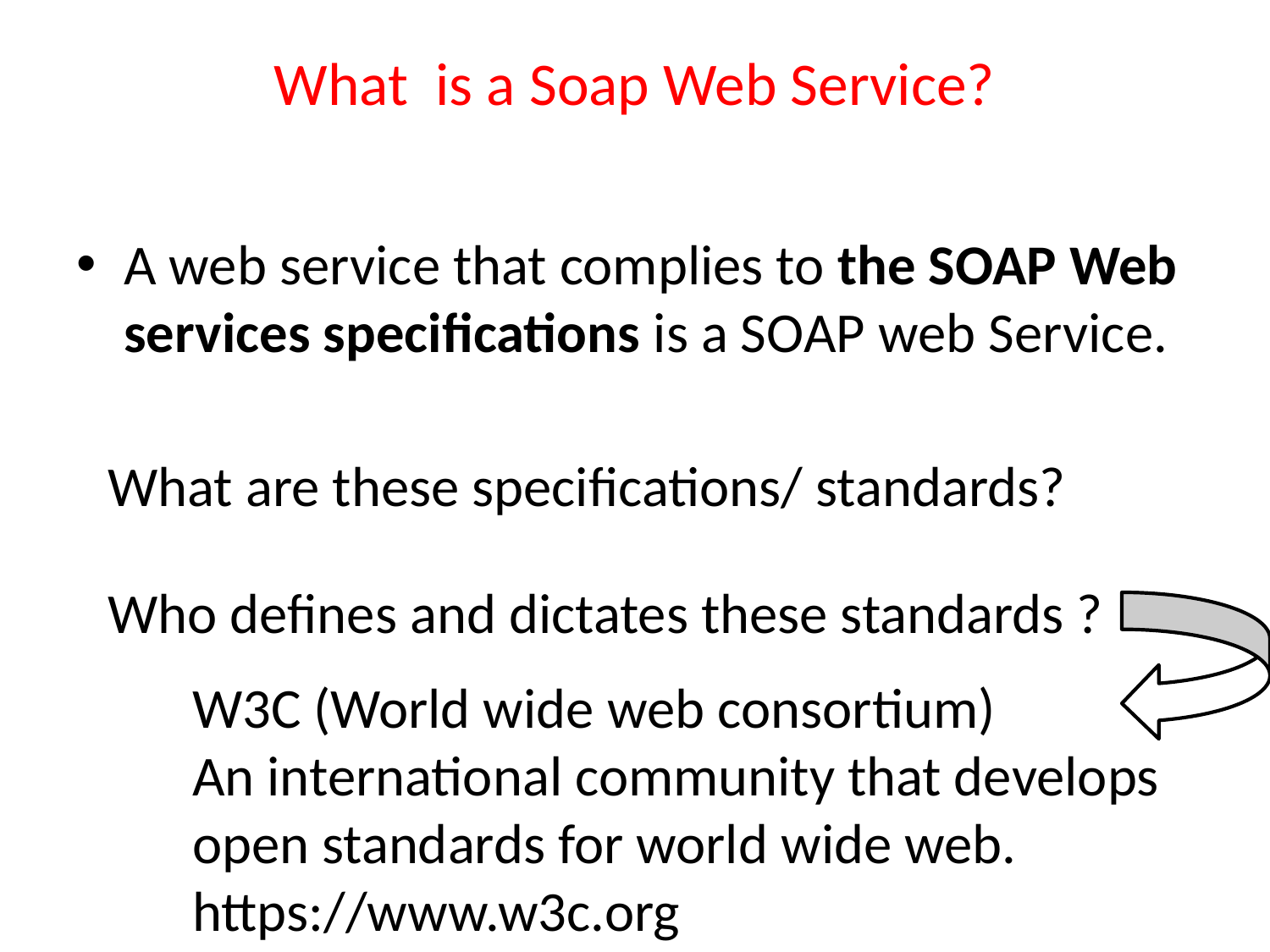

# What  is a Soap Web Service?
A web service that complies to the SOAP Web services specifications is a SOAP web Service.
What are these specifications/ standards?
Who defines and dictates these standards ?

W3C (World wide web consortium)            An international community that develops open standards for world wide web.  https://www.w3c.org